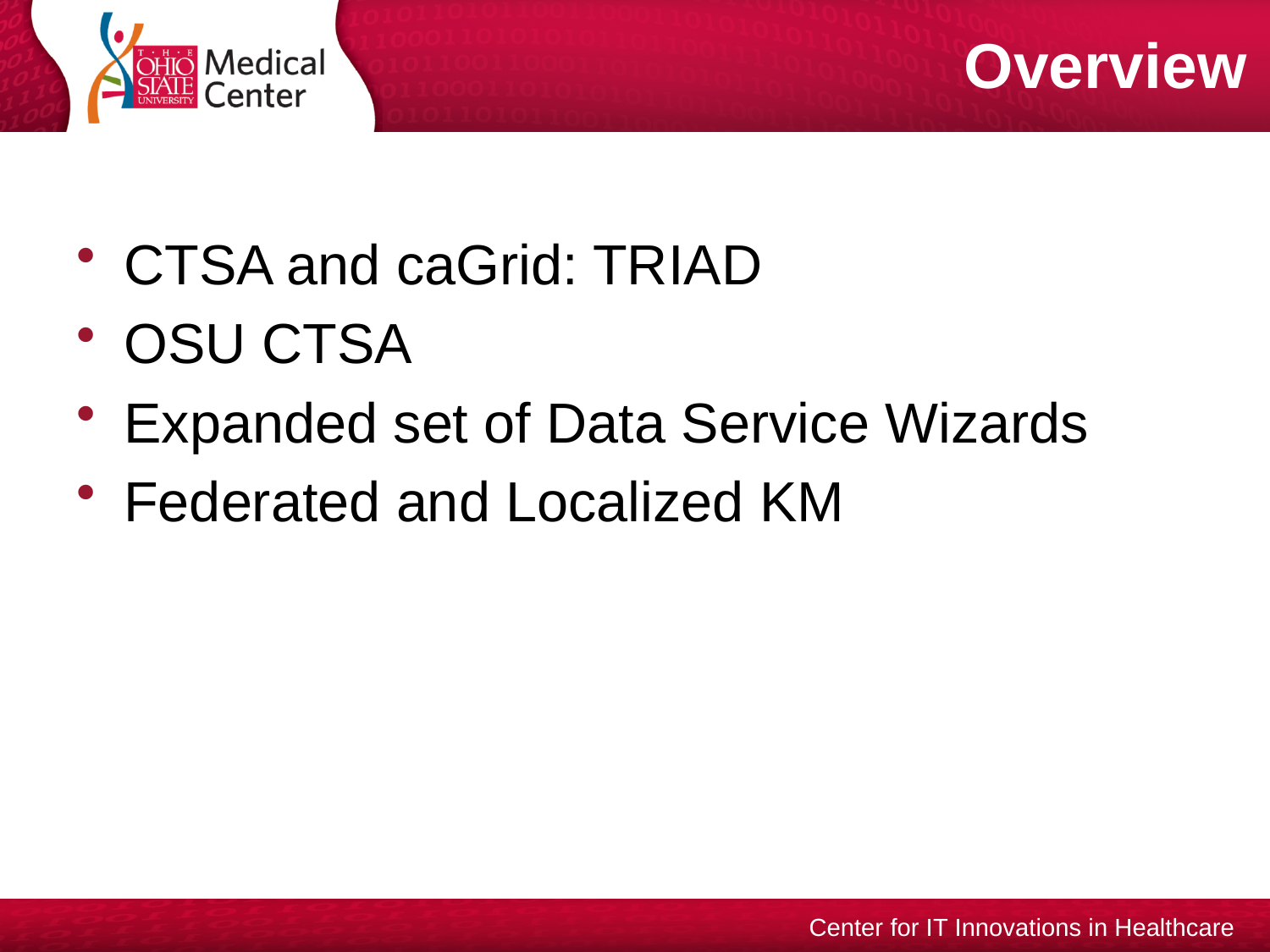

# Overview
CTSA and caGrid: TRIAD
OSU CTSA
Expanded set of Data Service Wizards
Federated and Localized KM